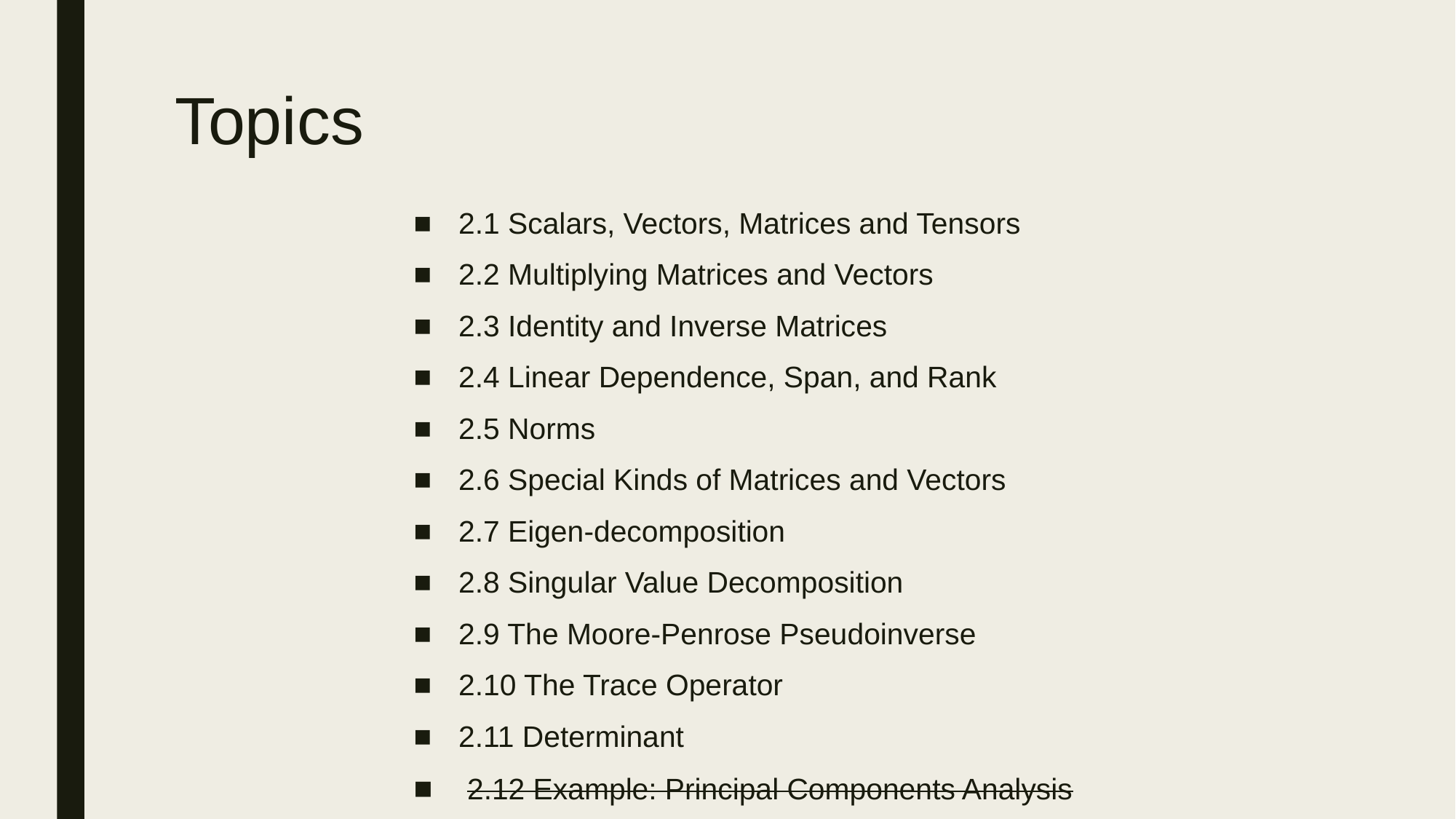

# Topics
2.1 Scalars, Vectors, Matrices and Tensors
2.2 Multiplying Matrices and Vectors
2.3 Identity and Inverse Matrices
2.4 Linear Dependence, Span, and Rank
2.5 Norms
2.6 Special Kinds of Matrices and Vectors
2.7 Eigen-decomposition
2.8 Singular Value Decomposition
2.9 The Moore-Penrose Pseudoinverse
2.10 The Trace Operator
2.11 Determinant
 2.12 Example: Principal Components Analysis